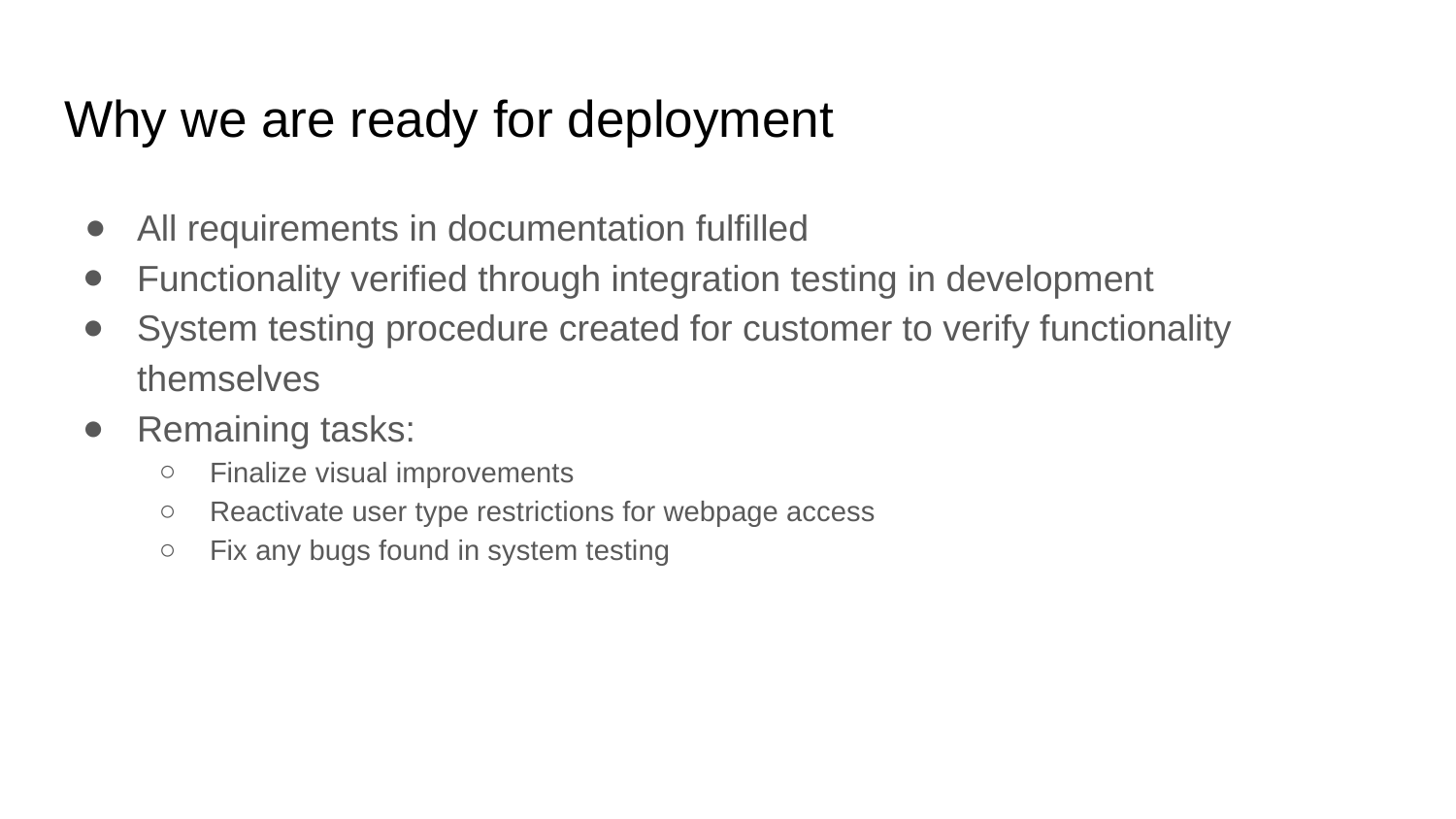

# Why we are ready for deployment
All requirements in documentation fulfilled
Functionality verified through integration testing in development
System testing procedure created for customer to verify functionality themselves
Remaining tasks:
Finalize visual improvements
Reactivate user type restrictions for webpage access
Fix any bugs found in system testing